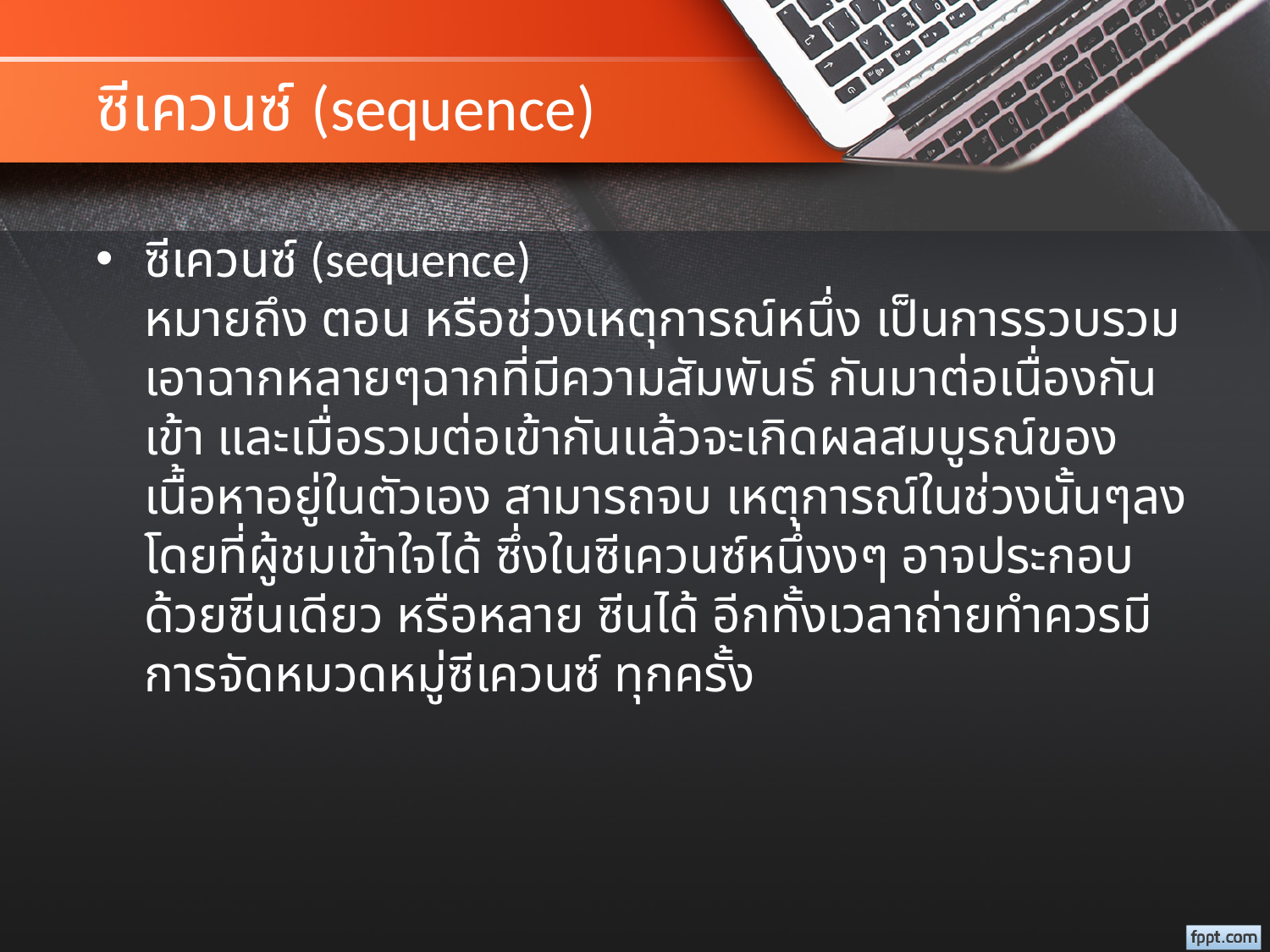

# ซีเควนซ์ (sequence)
ซีเควนซ์ (sequence)
หมายถึง ตอน หรือช่วงเหตุการณ์หนึ่ง เป็นการรวบรวมเอาฉากหลายๆฉากที่มีความสัมพันธ์ กันมาต่อเนื่องกันเข้า และเมื่อรวมต่อเข้ากันแล้วจะเกิดผลสมบูรณ์ของเนื้อหาอยู่ในตัวเอง สามารถจบ เหตุการณ์ในช่วงนั้นๆลงโดยที่ผู้ชมเข้าใจได้ ซึ่งในซีเควนซ์หนึ่งงๆ อาจประกอบด้วยซีนเดียว หรือหลาย ซีนได้ อีกทั้งเวลาถ่ายทำควรมีการจัดหมวดหมู่ซีเควนซ์ ทุกครั้ง